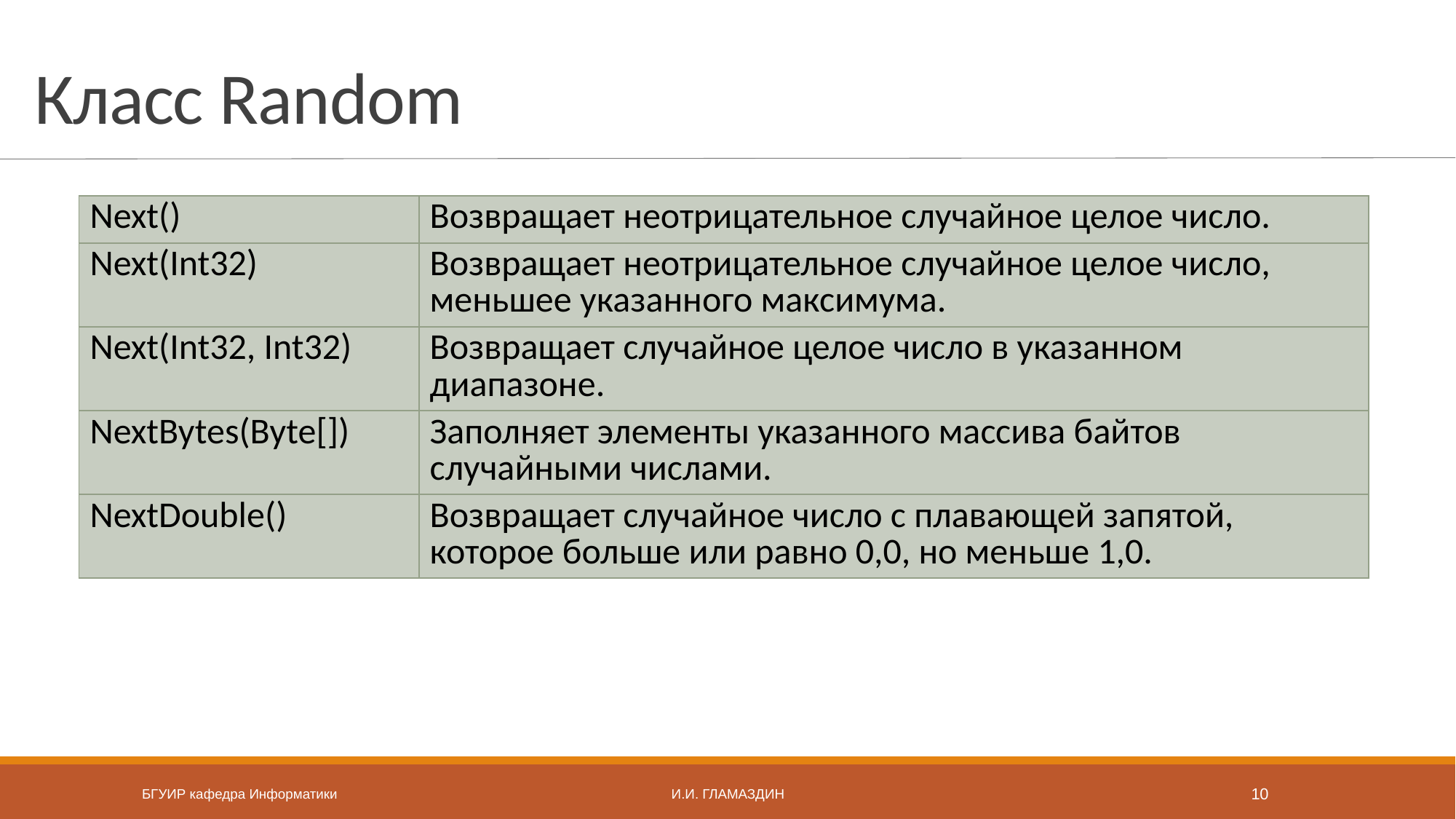

# Класс Random
| Next() | Возвращает неотрицательное случайное целое число. |
| --- | --- |
| Next(Int32) | Возвращает неотрицательное случайное целое число, меньшее указанного максимума. |
| Next(Int32, Int32) | Возвращает случайное целое число в указанном диапазоне. |
| NextBytes(Byte[]) | Заполняет элементы указанного массива байтов случайными числами. |
| NextDouble() | Возвращает случайное число с плавающей запятой, которое больше или равно 0,0, но меньше 1,0. |
БГУИР кафедра Информатики
И.И. Гламаздин
10